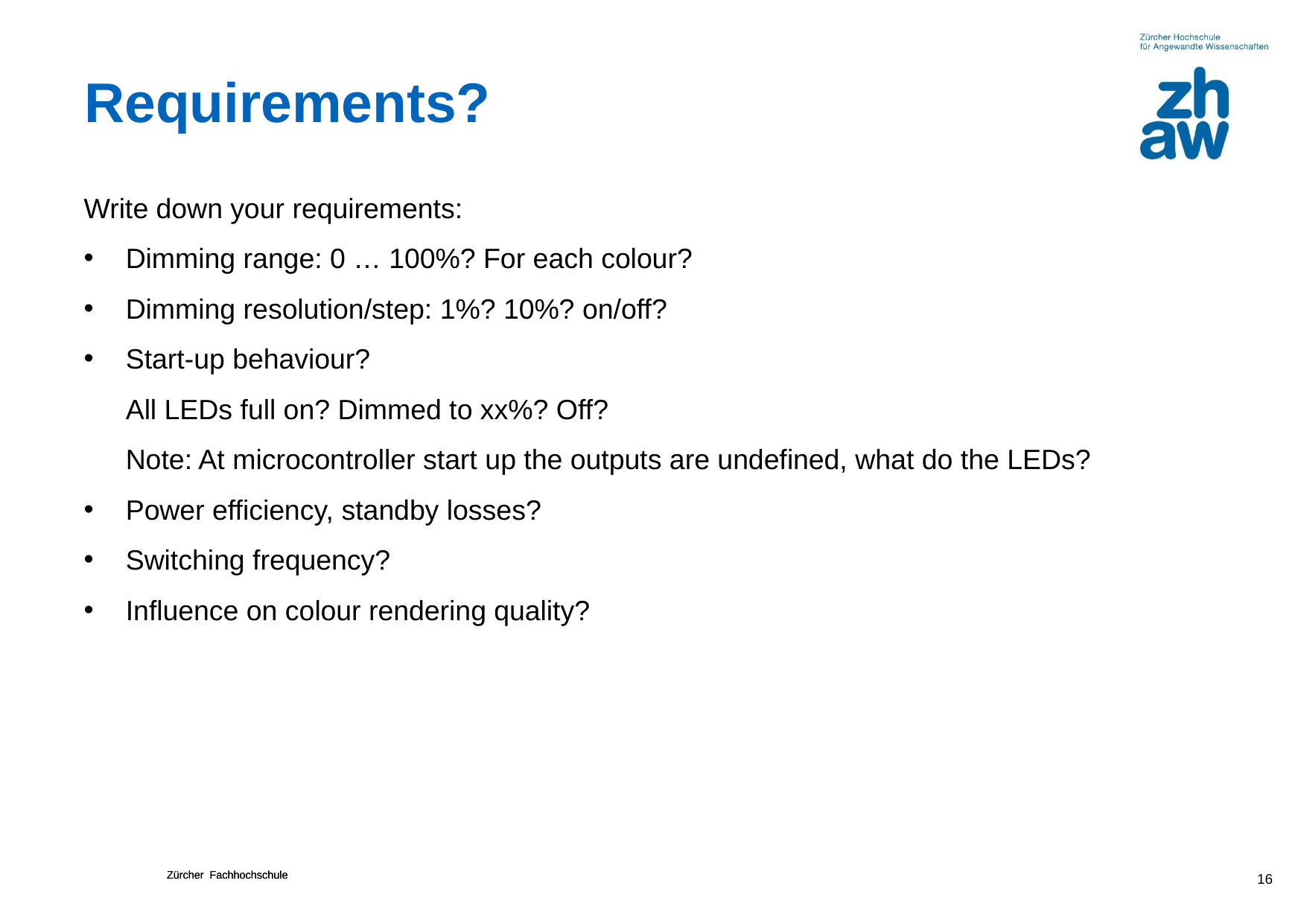

# Requirements?
Write down your requirements:
Dimming range: 0 … 100%? For each colour?
Dimming resolution/step: 1%? 10%? on/off?
Start-up behaviour?
All LEDs full on? Dimmed to xx%? Off?
Note: At microcontroller start up the outputs are undefined, what do the LEDs?
Power efficiency, standby losses?
Switching frequency?
Influence on colour rendering quality?
16